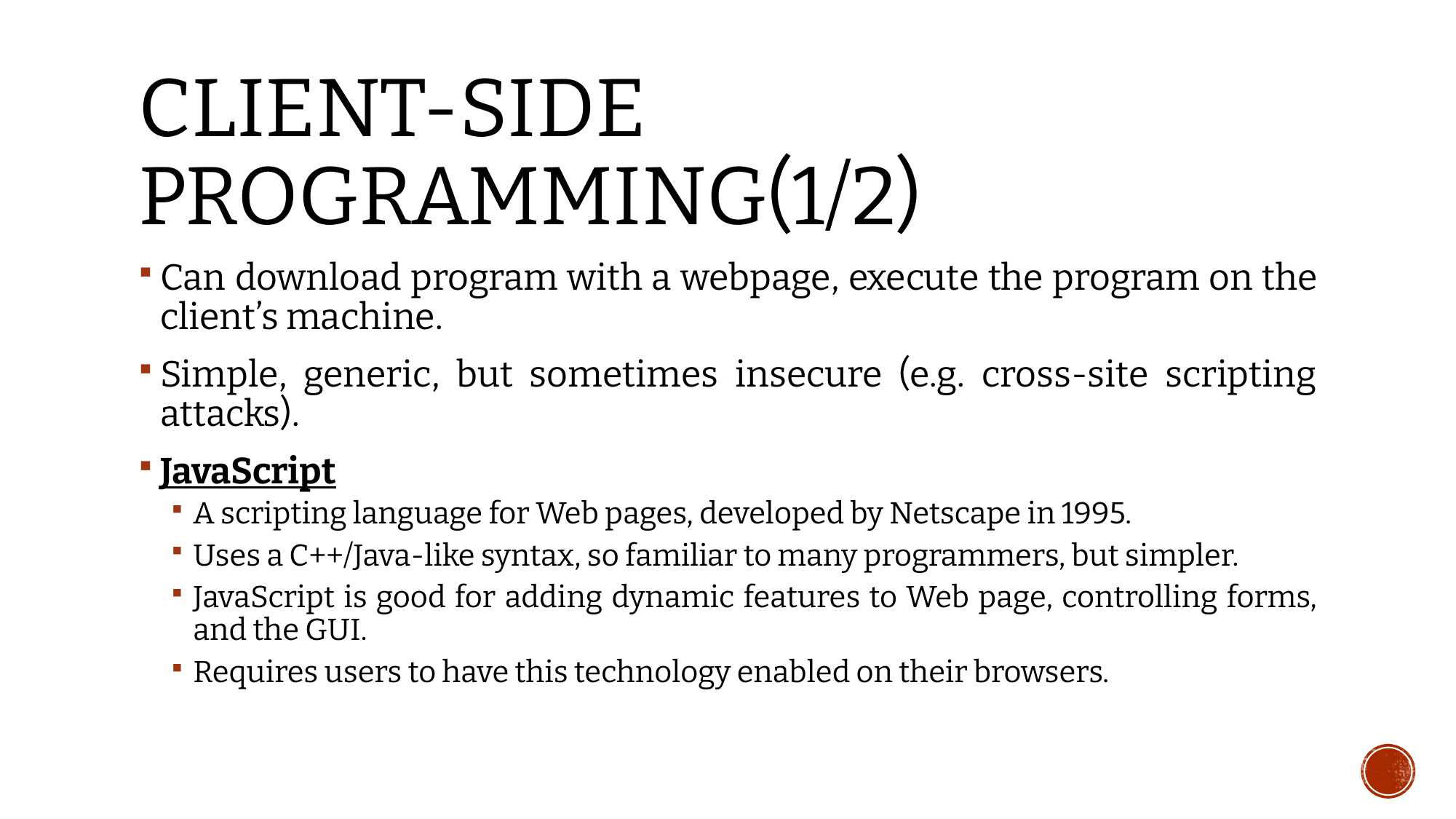

# Client-side programming(1/2)
Can download program with a webpage, execute the program on the client’s machine.
Simple, generic, but sometimes insecure (e.g. cross-site scripting attacks).
JavaScript
A scripting language for Web pages, developed by Netscape in 1995.
Uses a C++/Java-like syntax, so familiar to many programmers, but simpler.
JavaScript is good for adding dynamic features to Web page, controlling forms, and the GUI.
Requires users to have this technology enabled on their browsers.